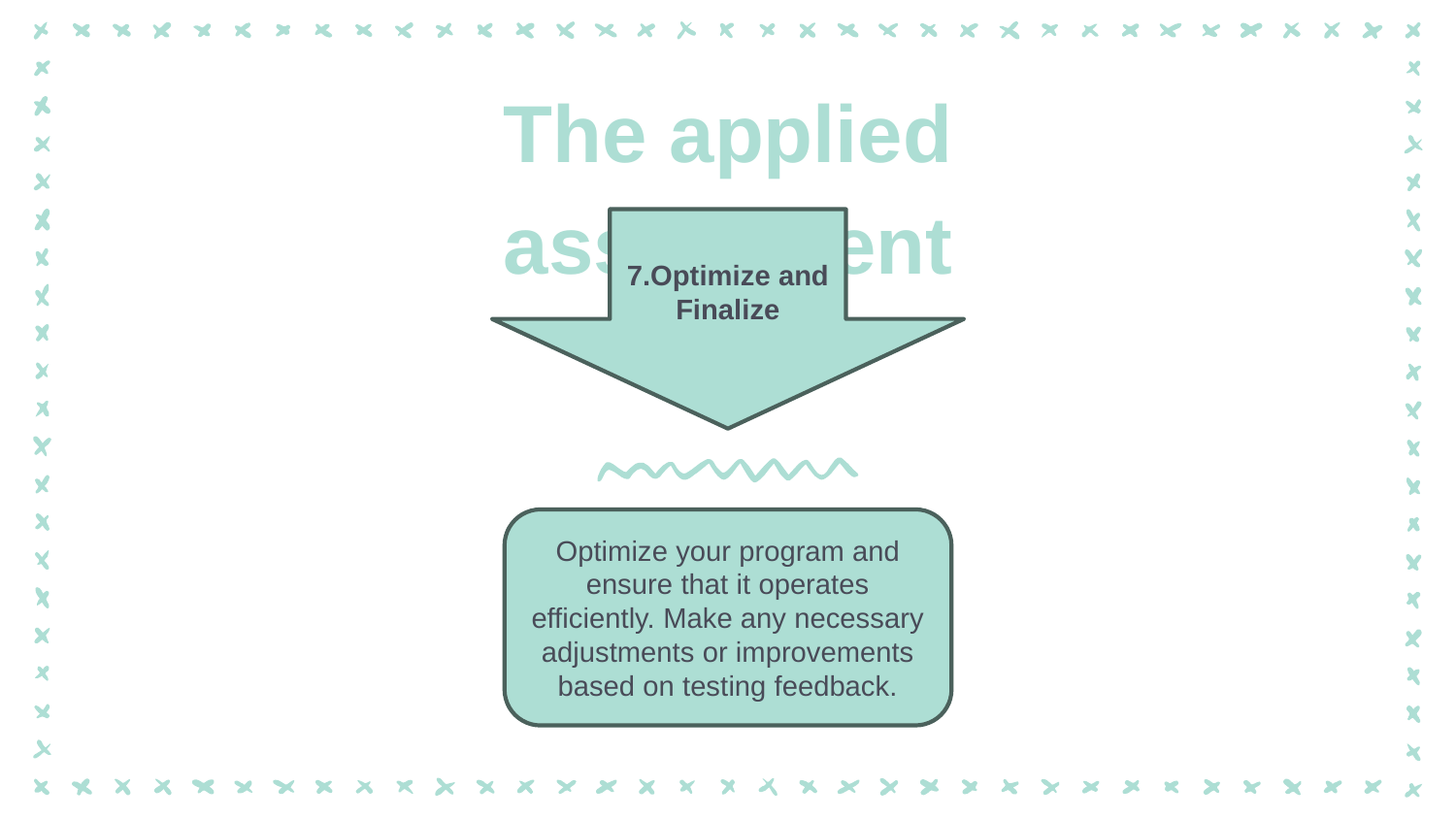

The applied assignment
7.Optimize and Finalize
Optimize your program and ensure that it operates efficiently. Make any necessary adjustments or improvements based on testing feedback.